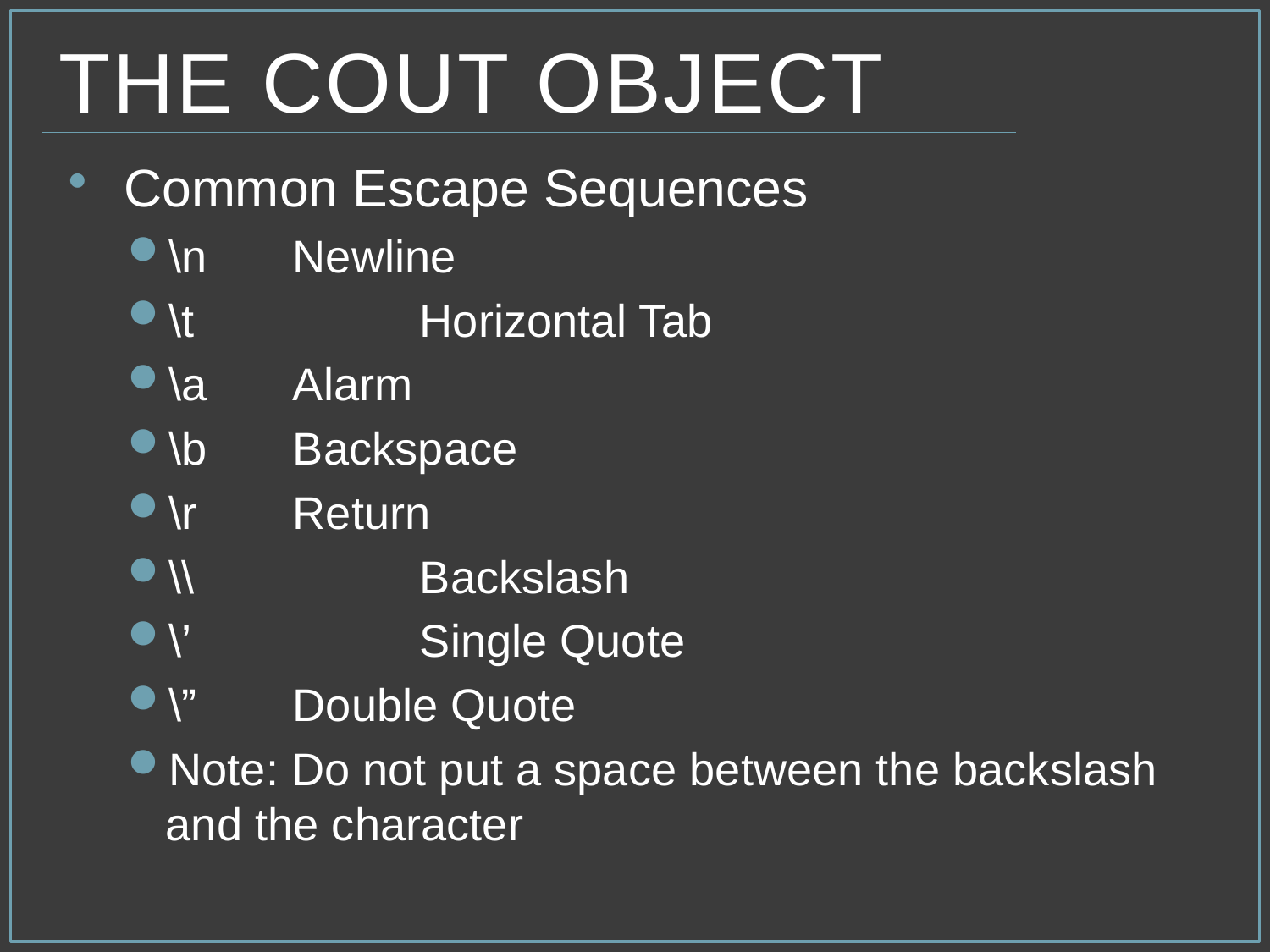

# The cout Object
Common Escape Sequences
\n	Newline
\t		Horizontal Tab
\a	Alarm
\b	Backspace
\r	Return
\\		Backslash
\’		Single Quote
\”	Double Quote
Note: Do not put a space between the backslash and the character